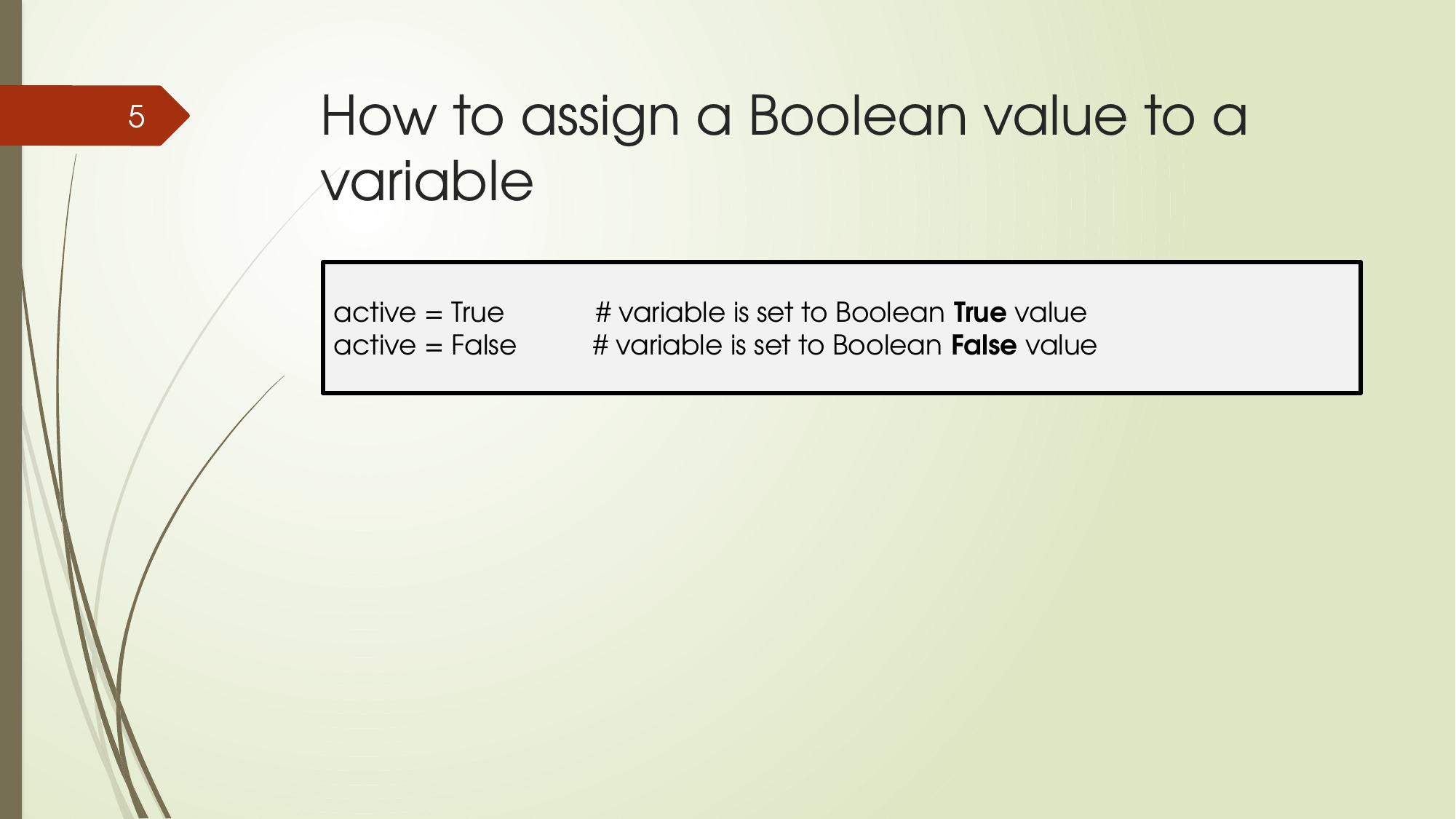

# How to assign a Boolean value to a variable
5

active = True            # variable is set to Boolean True value
active = False          # variable is set to Boolean False value